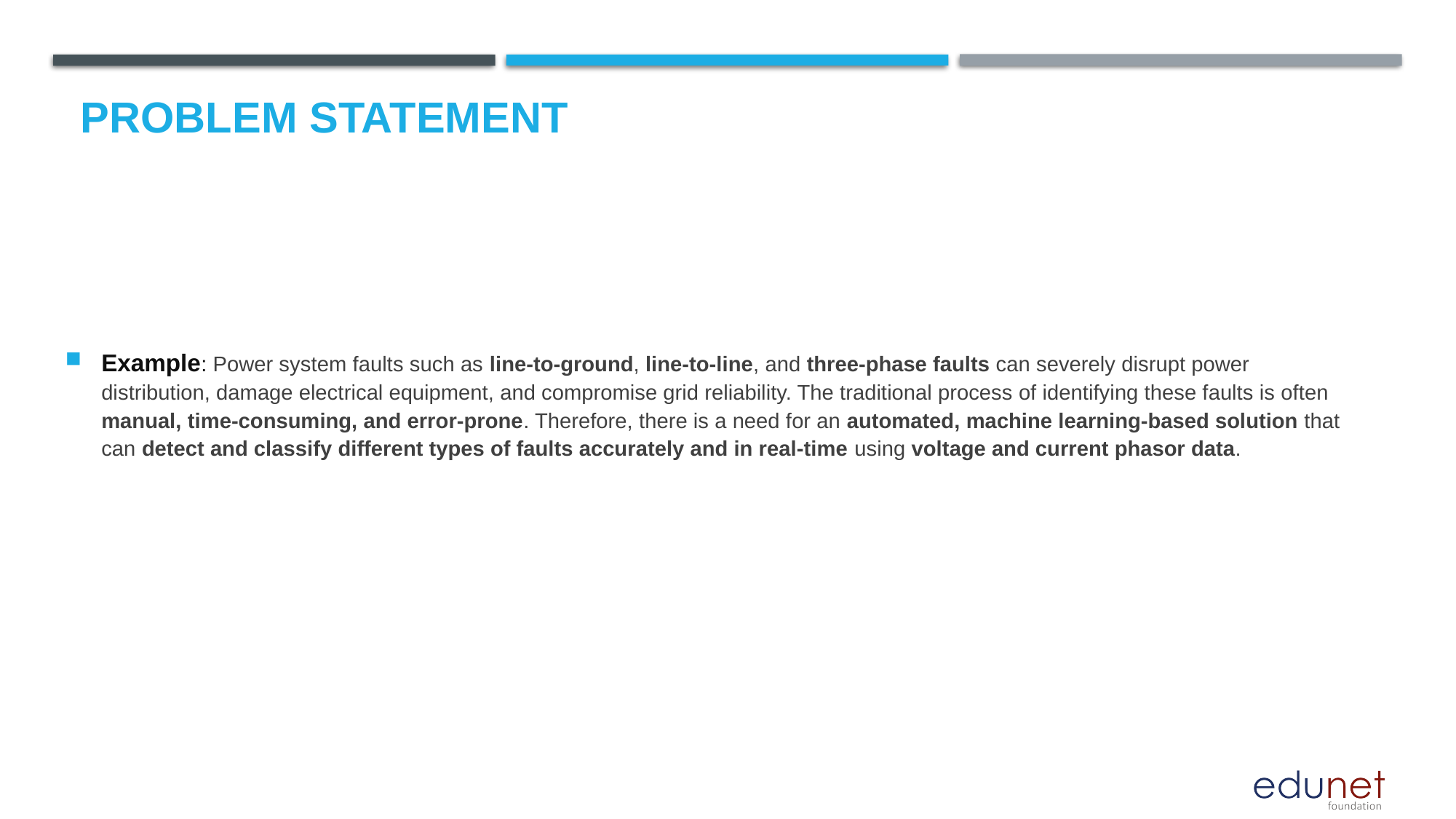

# Problem Statement
Example: Power system faults such as line-to-ground, line-to-line, and three-phase faults can severely disrupt power distribution, damage electrical equipment, and compromise grid reliability. The traditional process of identifying these faults is often manual, time-consuming, and error-prone. Therefore, there is a need for an automated, machine learning-based solution that can detect and classify different types of faults accurately and in real-time using voltage and current phasor data.